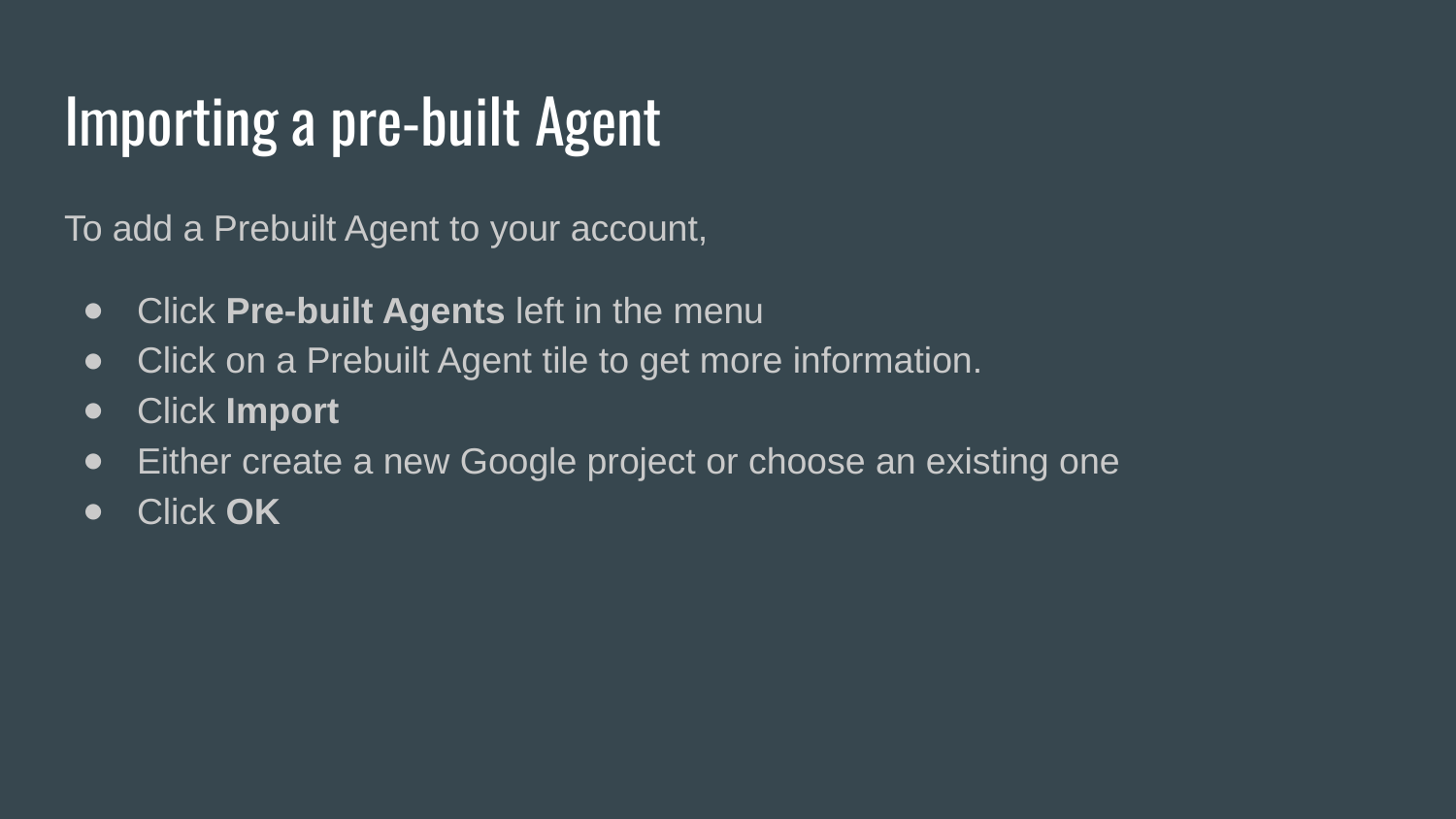

# Importing a pre-built Agent
To add a Prebuilt Agent to your account,
Click Pre-built Agents left in the menu
Click on a Prebuilt Agent tile to get more information.
Click Import
Either create a new Google project or choose an existing one
Click OK